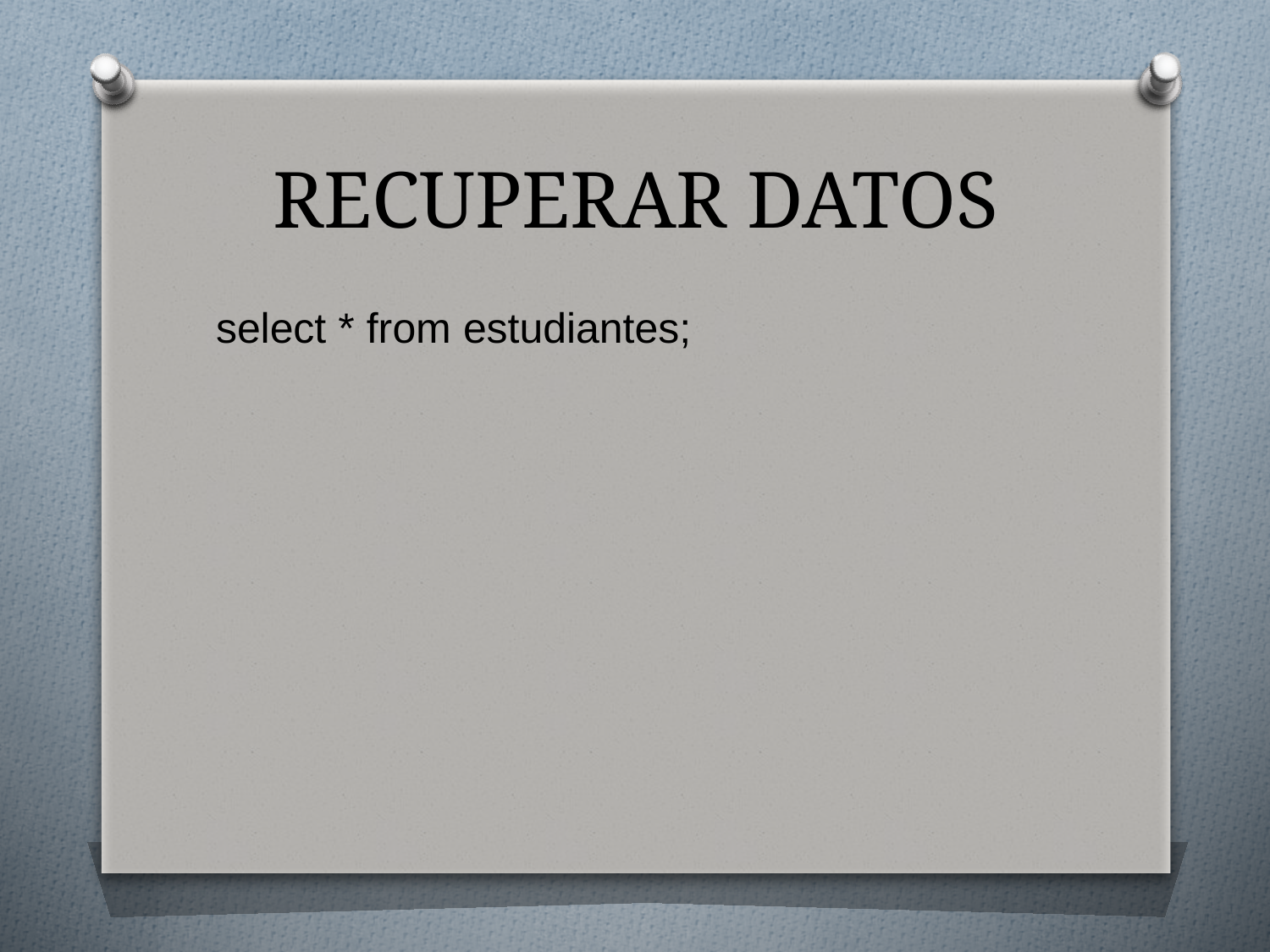

# RECUPERAR DATOS
select * from estudiantes;